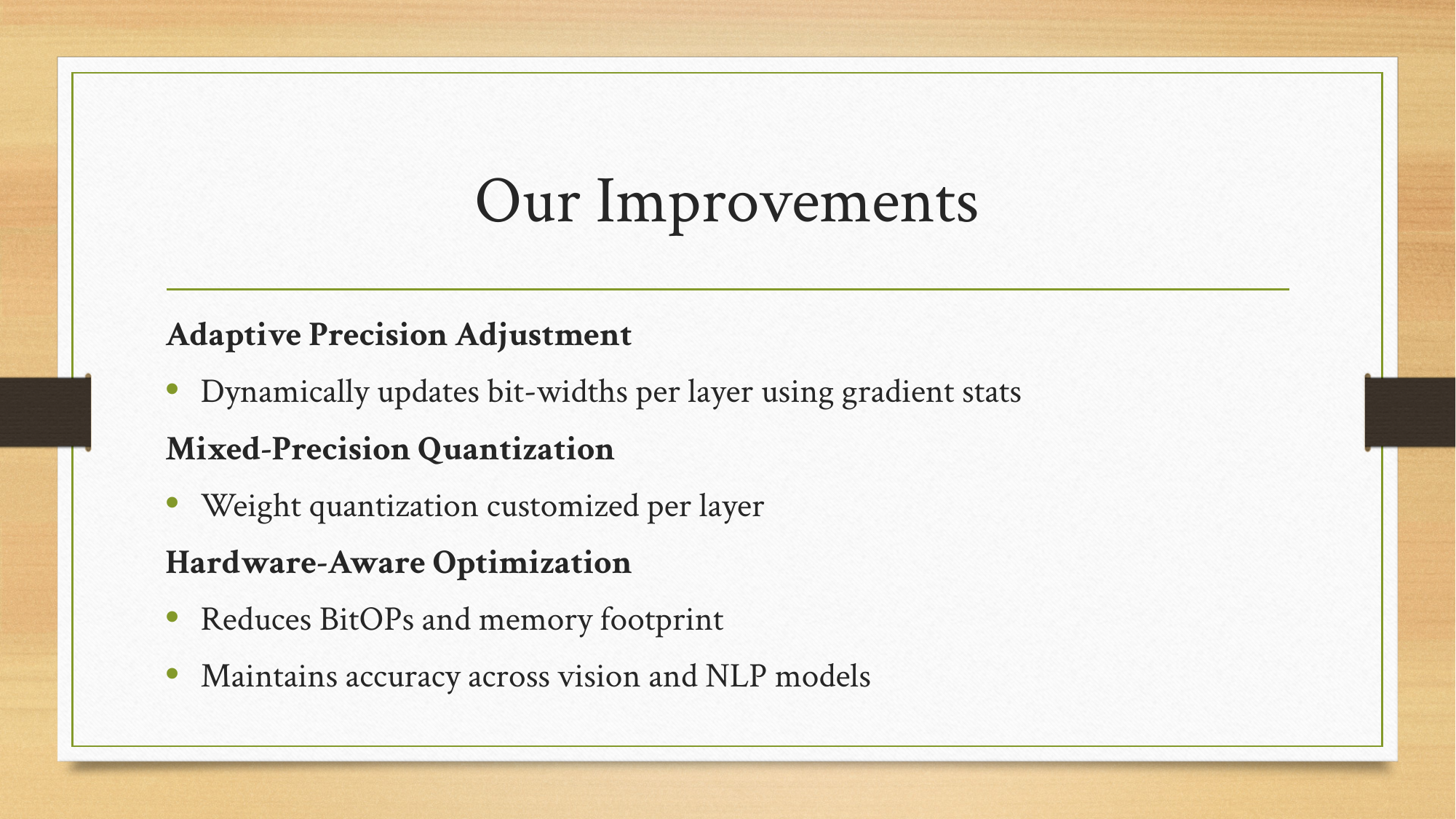

# Our Improvements
Adaptive Precision Adjustment
Dynamically updates bit-widths per layer using gradient stats
Mixed-Precision Quantization
Weight quantization customized per layer
Hardware-Aware Optimization
Reduces BitOPs and memory footprint
Maintains accuracy across vision and NLP models